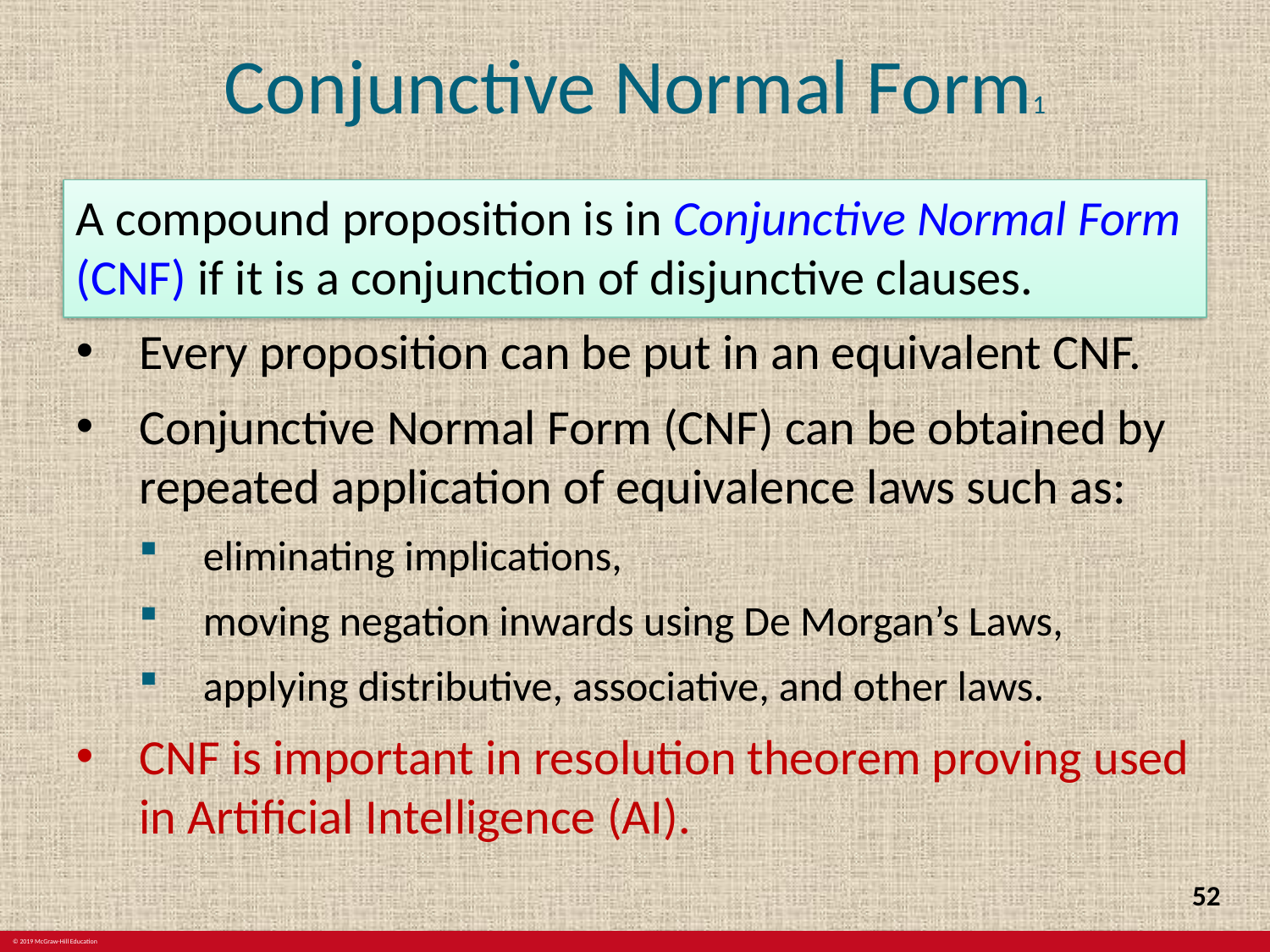

# Conjunctive Normal Form1

A compound proposition is in Conjunctive Normal Form (CNF) if it is a conjunction of disjunctive clauses.
Every proposition can be put in an equivalent CNF.
Conjunctive Normal Form (CNF) can be obtained by repeated application of equivalence laws such as:
eliminating implications,
moving negation inwards using De Morgan’s Laws,
applying distributive, associative, and other laws.
CNF is important in resolution theorem proving used in Artificial Intelligence (AI).
52